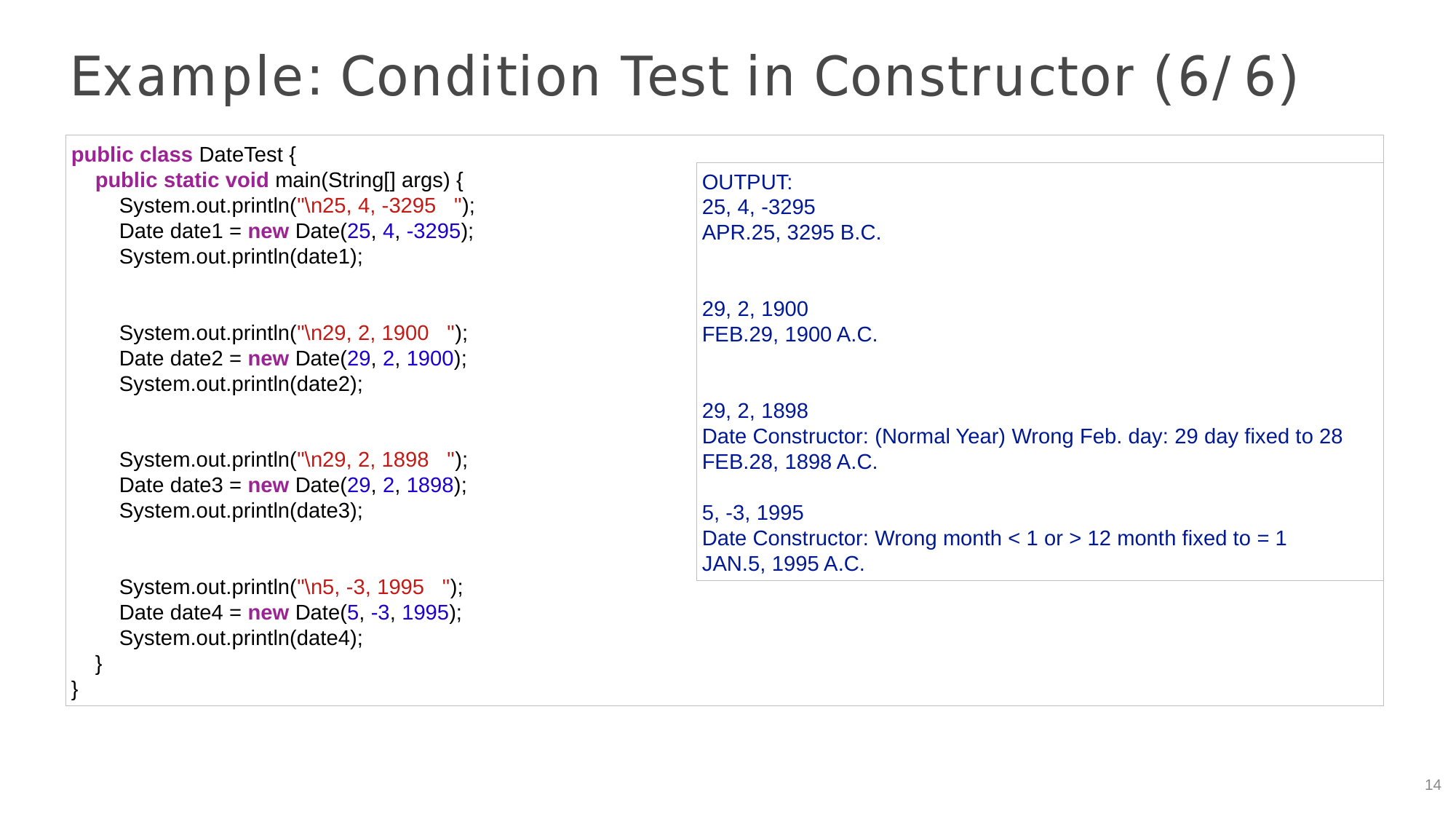

# Example: Condition Test in Constructor (6/6)
public class DateTest {
    public static void main(String[] args) {
        System.out.println("\n25, 4, -3295   ");
        Date date1 = new Date(25, 4, -3295);
        System.out.println(date1);

        System.out.println("\n29, 2, 1900   ");
        Date date2 = new Date(29, 2, 1900);
        System.out.println(date2);

        System.out.println("\n29, 2, 1898   ");
        Date date3 = new Date(29, 2, 1898);
        System.out.println(date3);

        System.out.println("\n5, -3, 1995   ");
        Date date4 = new Date(5, -3, 1995);
        System.out.println(date4);
    }
}
OUTPUT:
25, 4, -3295
APR.25, 3295 B.C.

29, 2, 1900
FEB.29, 1900 A.C.

29, 2, 1898
Date Constructor: (Normal Year) Wrong Feb. day: 29 day fixed to 28
FEB.28, 1898 A.C.

5, -3, 1995
Date Constructor: Wrong month < 1 or > 12 month fixed to = 1
JAN.5, 1995 A.C.
14